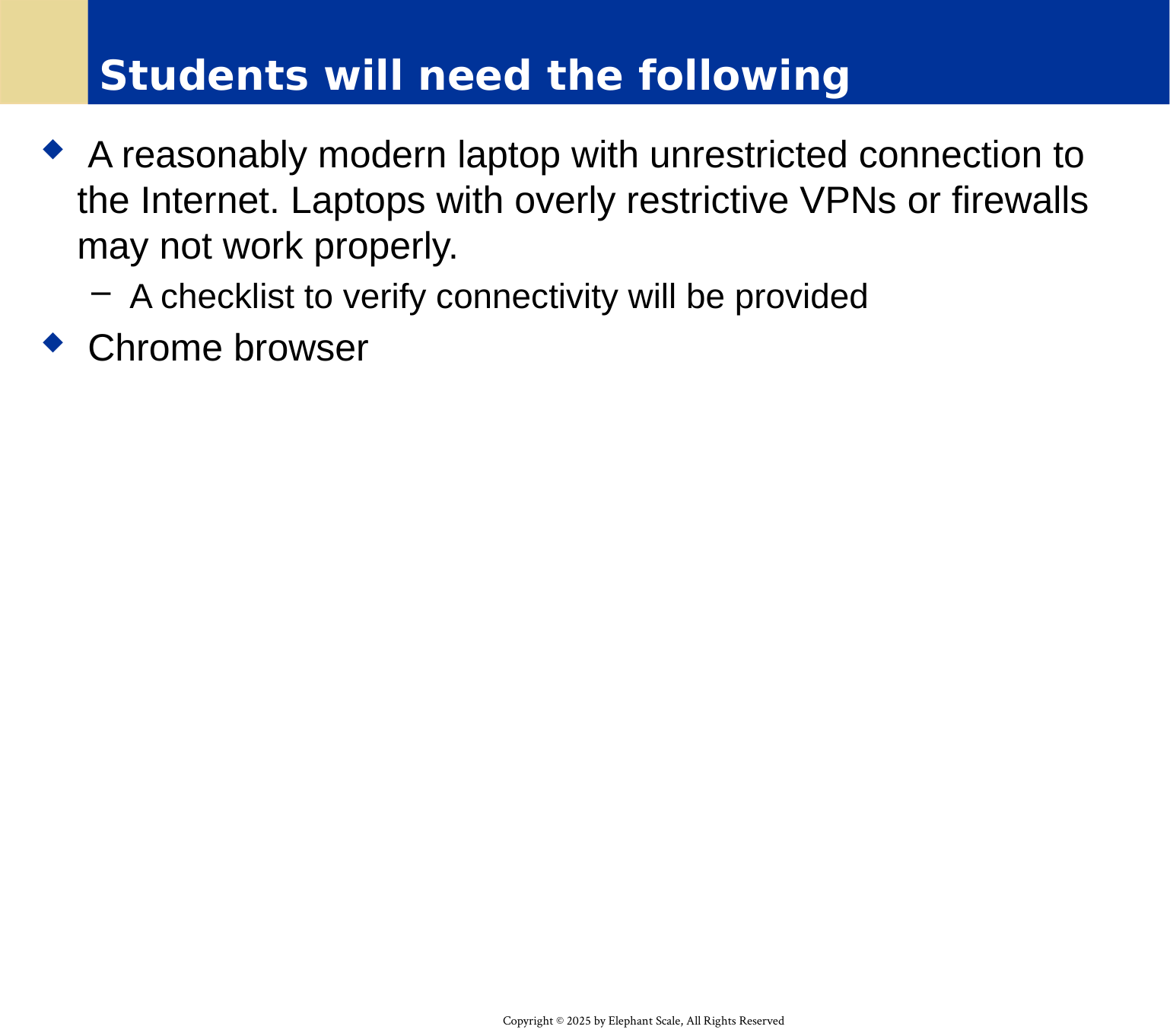

# Students will need the following
 A reasonably modern laptop with unrestricted connection to the Internet. Laptops with overly restrictive VPNs or firewalls may not work properly.
 A checklist to verify connectivity will be provided
 Chrome browser
Copyright © 2025 by Elephant Scale, All Rights Reserved